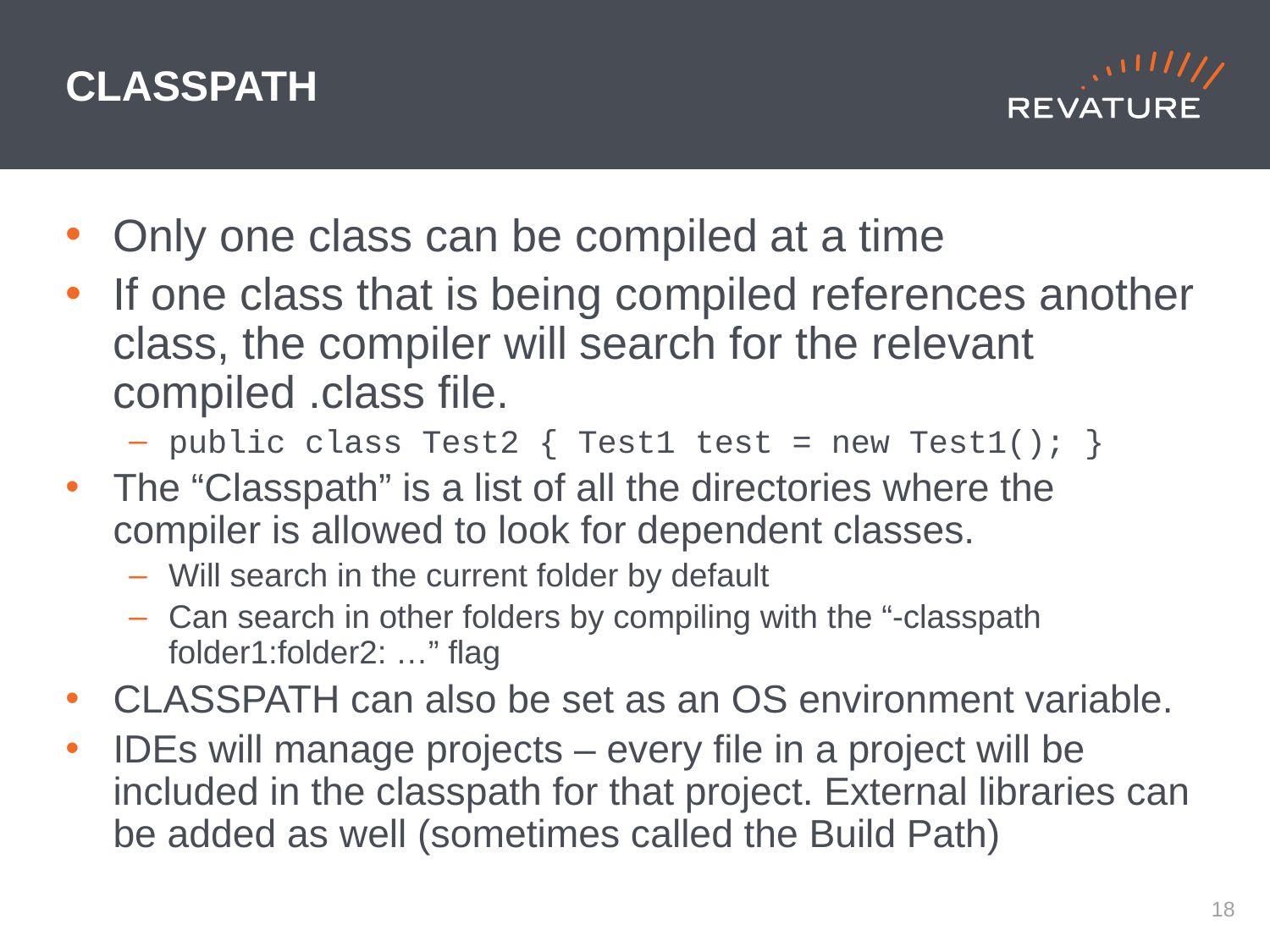

# CLASSPATH
Only one class can be compiled at a time
If one class that is being compiled references another class, the compiler will search for the relevant compiled .class file.
public class Test2 { Test1 test = new Test1(); }
The “Classpath” is a list of all the directories where the compiler is allowed to look for dependent classes.
Will search in the current folder by default
Can search in other folders by compiling with the “-classpath folder1:folder2: …” flag
CLASSPATH can also be set as an OS environment variable.
IDEs will manage projects – every file in a project will be included in the classpath for that project. External libraries can be added as well (sometimes called the Build Path)
18